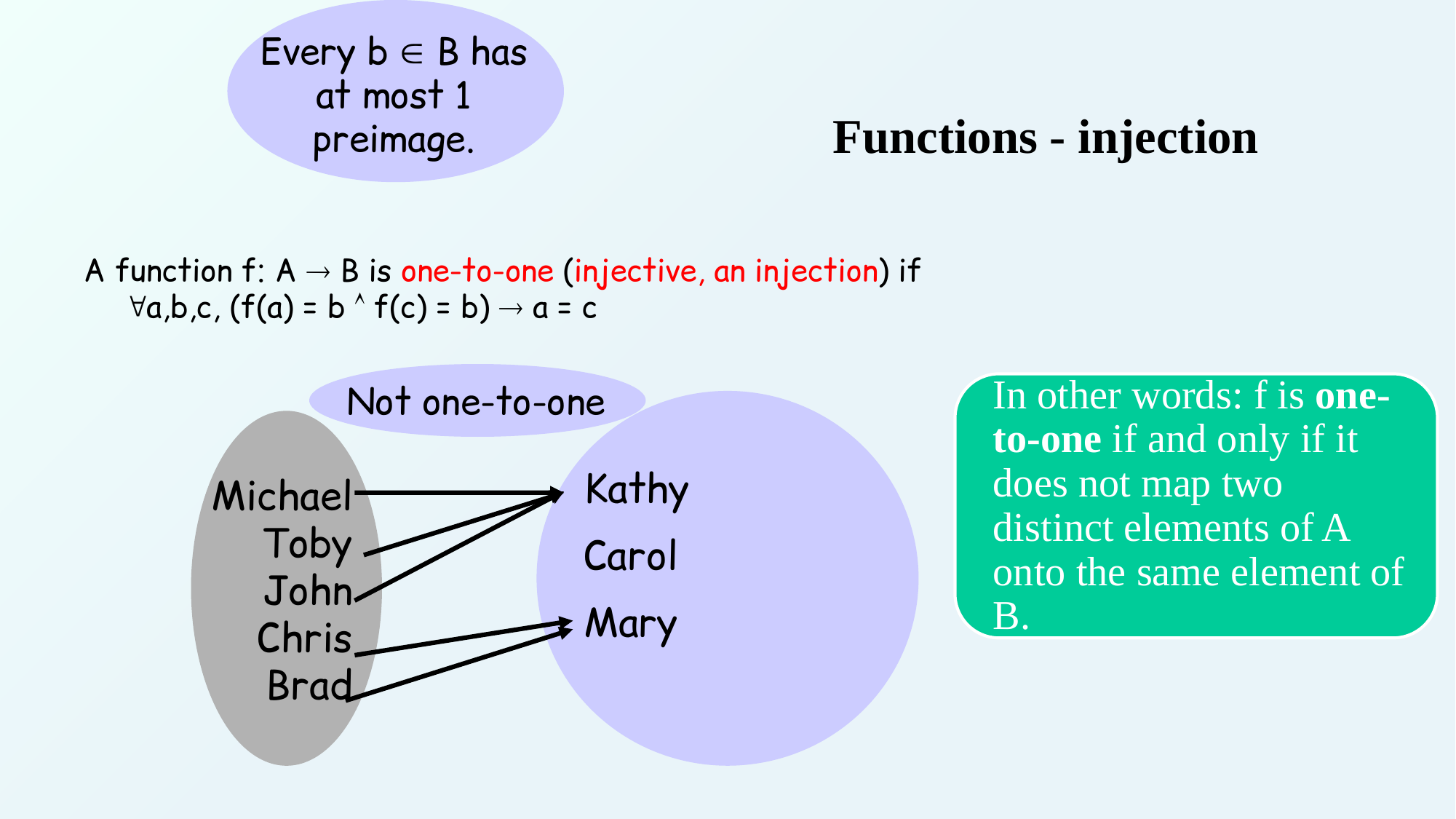

Every b ∈ B has at most 1 preimage.
# Functions - injection
A function f: A → B is one-to-one (injective, an injection) if ∀a,b,c, (f(a) = b ∧ f(c) = b) → a = c

Not one-to-one
In other words: f is one-to-one if and only if it does not map two distinct elements of A onto the same element of B.

Kathy
Carol
Mary

Michael Toby John Chris Brad